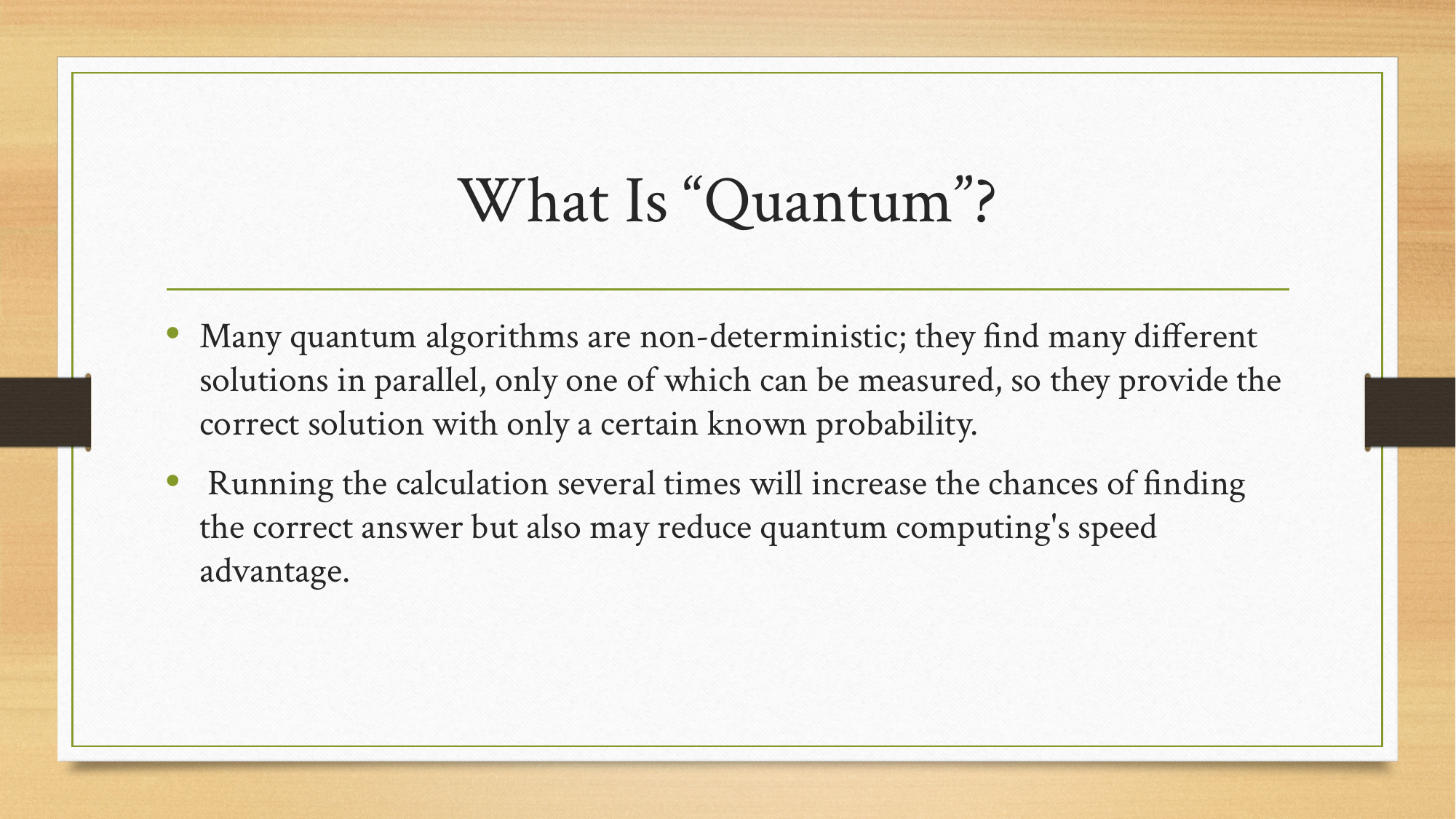

# What Is “Quantum”?
Many quantum algorithms are non-deterministic; they find many different solutions in parallel, only one of which can be measured, so they provide the correct solution with only a certain known probability.
 Running the calculation several times will increase the chances of finding the correct answer but also may reduce quantum computing's speed advantage.